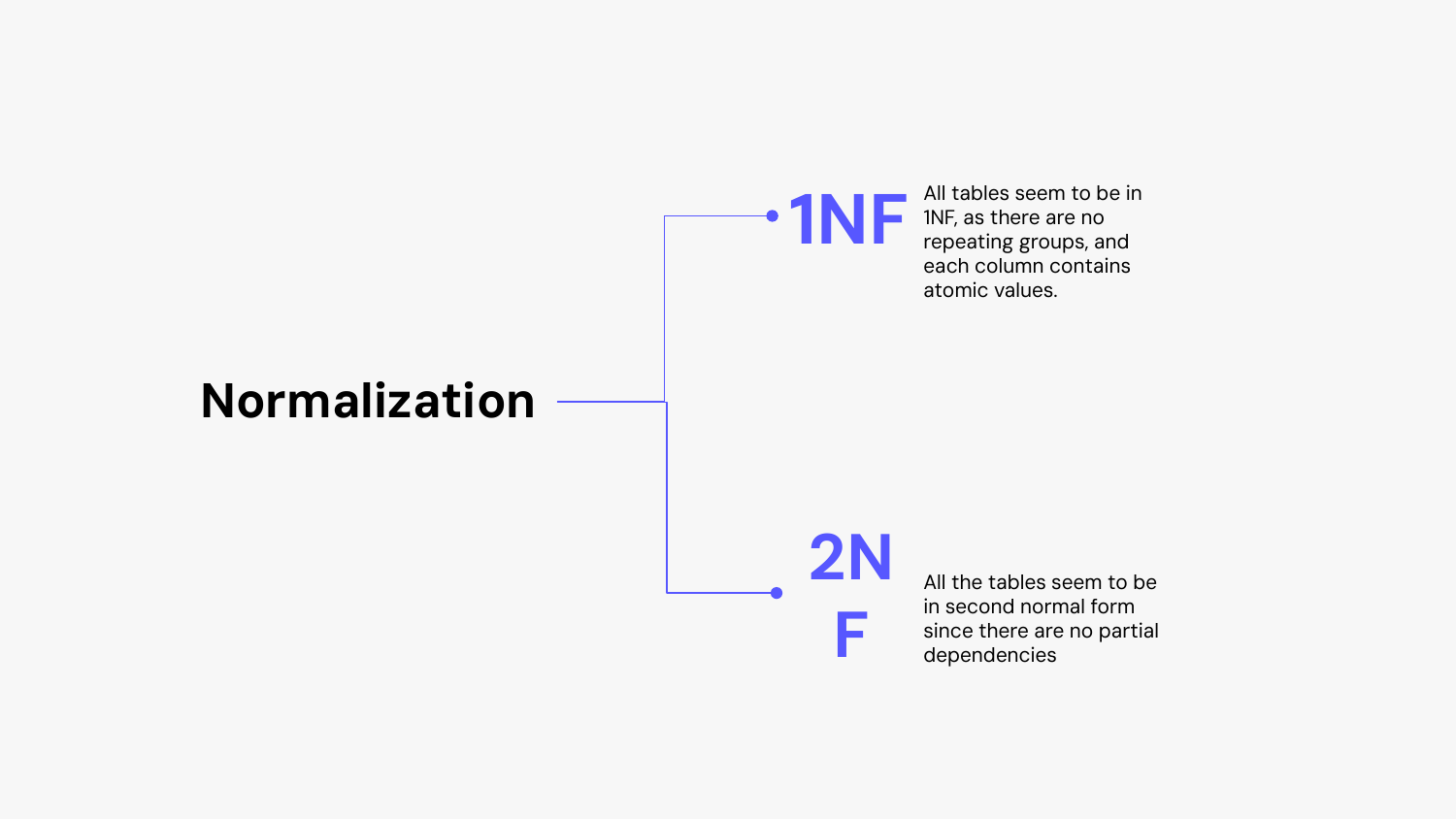

1NF
All tables seem to be in 1NF, as there are no repeating groups, and each column contains atomic values.
Normalization
2NF
All the tables seem to be in second normal form since there are no partial dependencies